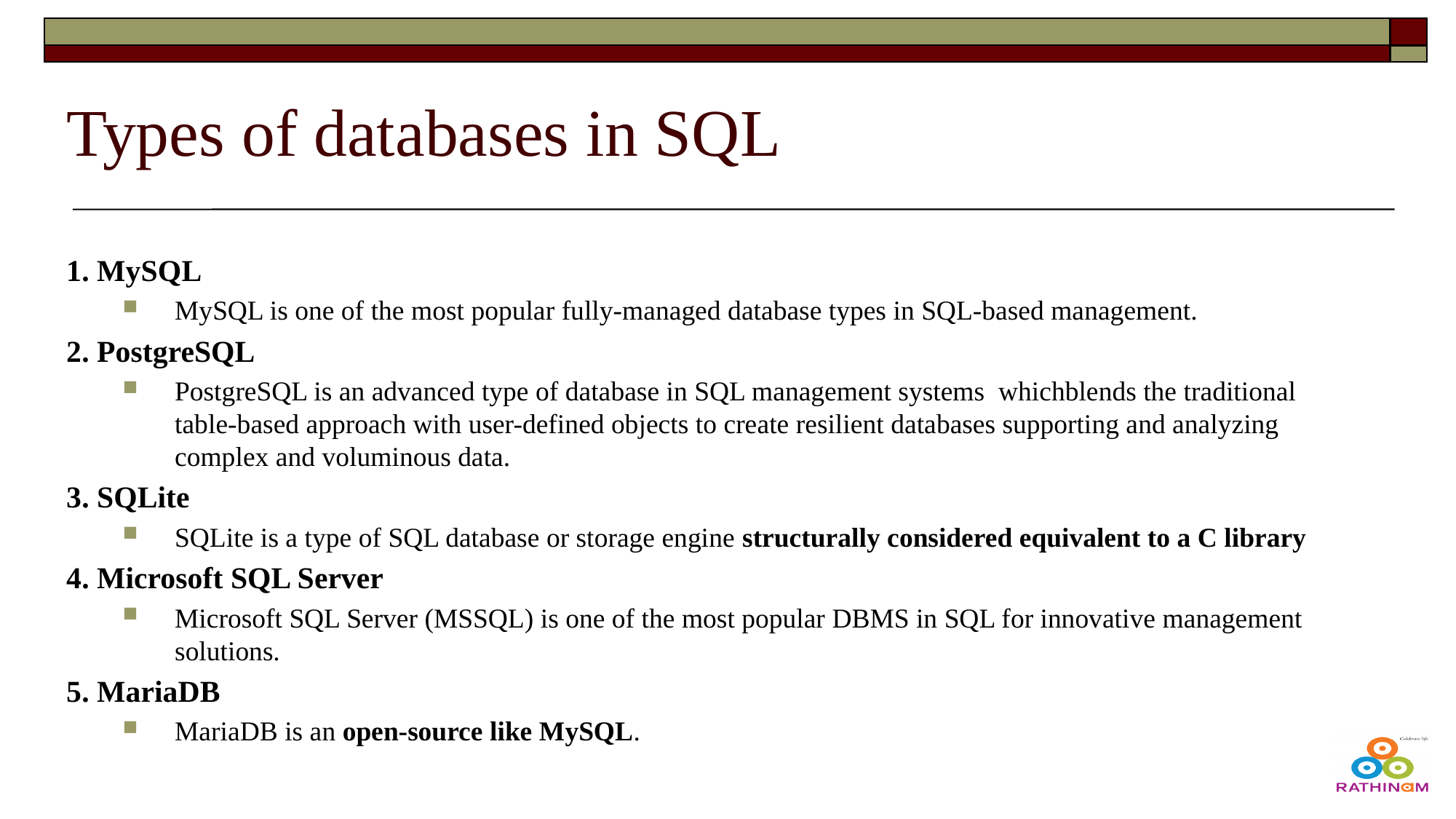

# Types of databases in SQL
1. MySQL
MySQL is one of the most popular fully-managed database types in SQL-based management.
2. PostgreSQL
PostgreSQL is an advanced type of database in SQL management systems  whichblends the traditional table-based approach with user-defined objects to create resilient databases supporting and analyzing complex and voluminous data.
3. SQLite
SQLite is a type of SQL database or storage engine structurally considered equivalent to a C library
4. Microsoft SQL Server
Microsoft SQL Server (MSSQL) is one of the most popular DBMS in SQL for innovative management solutions.
5. MariaDB
MariaDB is an open-source like MySQL.